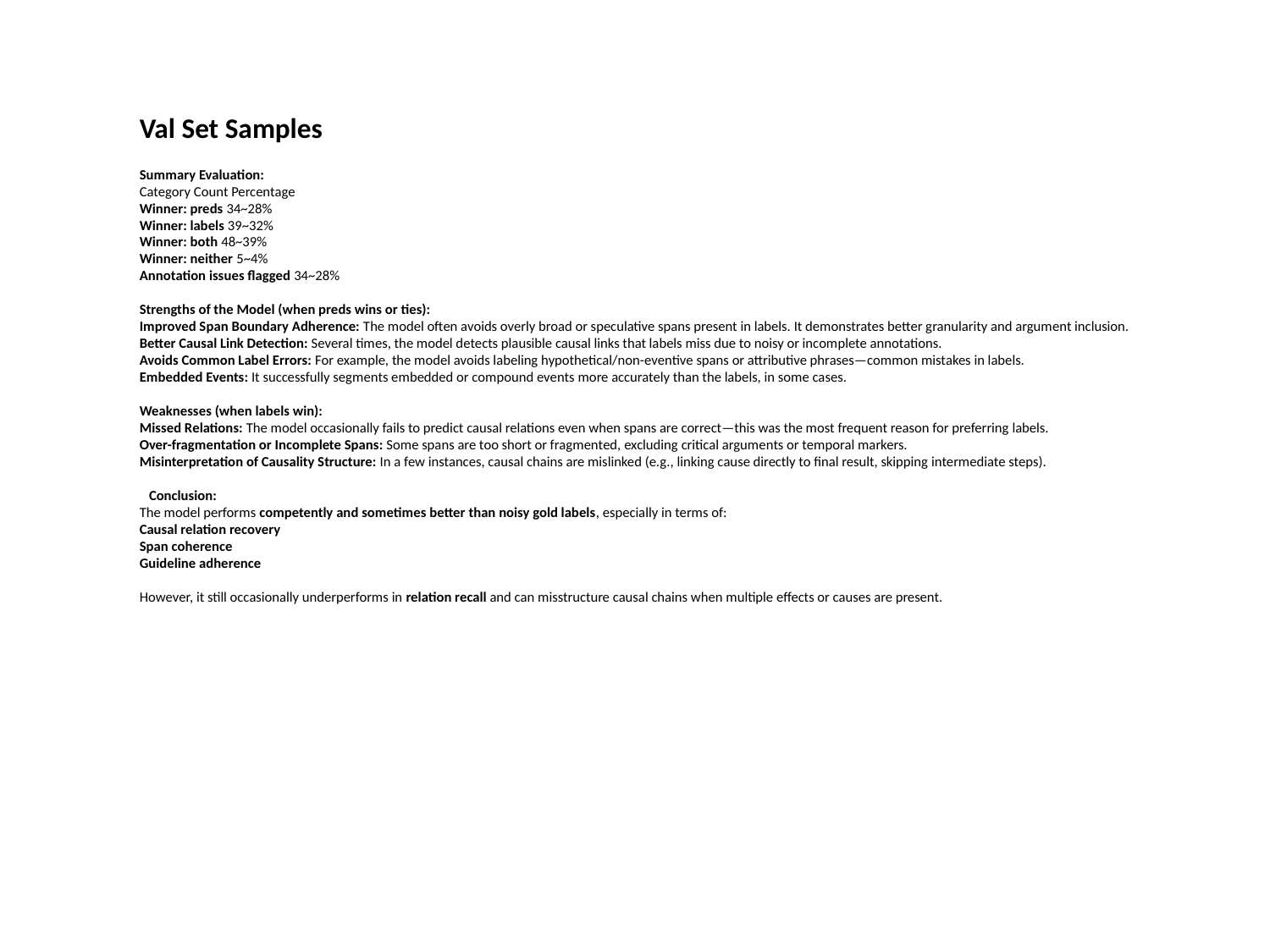

Val Set Samples

Summary Evaluation:
Category Count Percentage
Winner: preds 34~28%
Winner: labels 39~32%
Winner: both 48~39%
Winner: neither 5~4%
Annotation issues flagged 34~28%

Strengths of the Model (when preds wins or ties):
Improved Span Boundary Adherence: The model often avoids overly broad or speculative spans present in labels. It demonstrates better granularity and argument inclusion.
Better Causal Link Detection: Several times, the model detects plausible causal links that labels miss due to noisy or incomplete annotations.
Avoids Common Label Errors: For example, the model avoids labeling hypothetical/non-eventive spans or attributive phrases—common mistakes in labels.
Embedded Events: It successfully segments embedded or compound events more accurately than the labels, in some cases.

Weaknesses (when labels win):
Missed Relations: The model occasionally fails to predict causal relations even when spans are correct—this was the most frequent reason for preferring labels.
Over-fragmentation or Incomplete Spans: Some spans are too short or fragmented, excluding critical arguments or temporal markers.
Misinterpretation of Causality Structure: In a few instances, causal chains are mislinked (e.g., linking cause directly to final result, skipping intermediate steps).

   Conclusion:
The model performs competently and sometimes better than noisy gold labels, especially in terms of:
Causal relation recovery
Span coherence
Guideline adherence

However, it still occasionally underperforms in relation recall and can misstructure causal chains when multiple effects or causes are present.